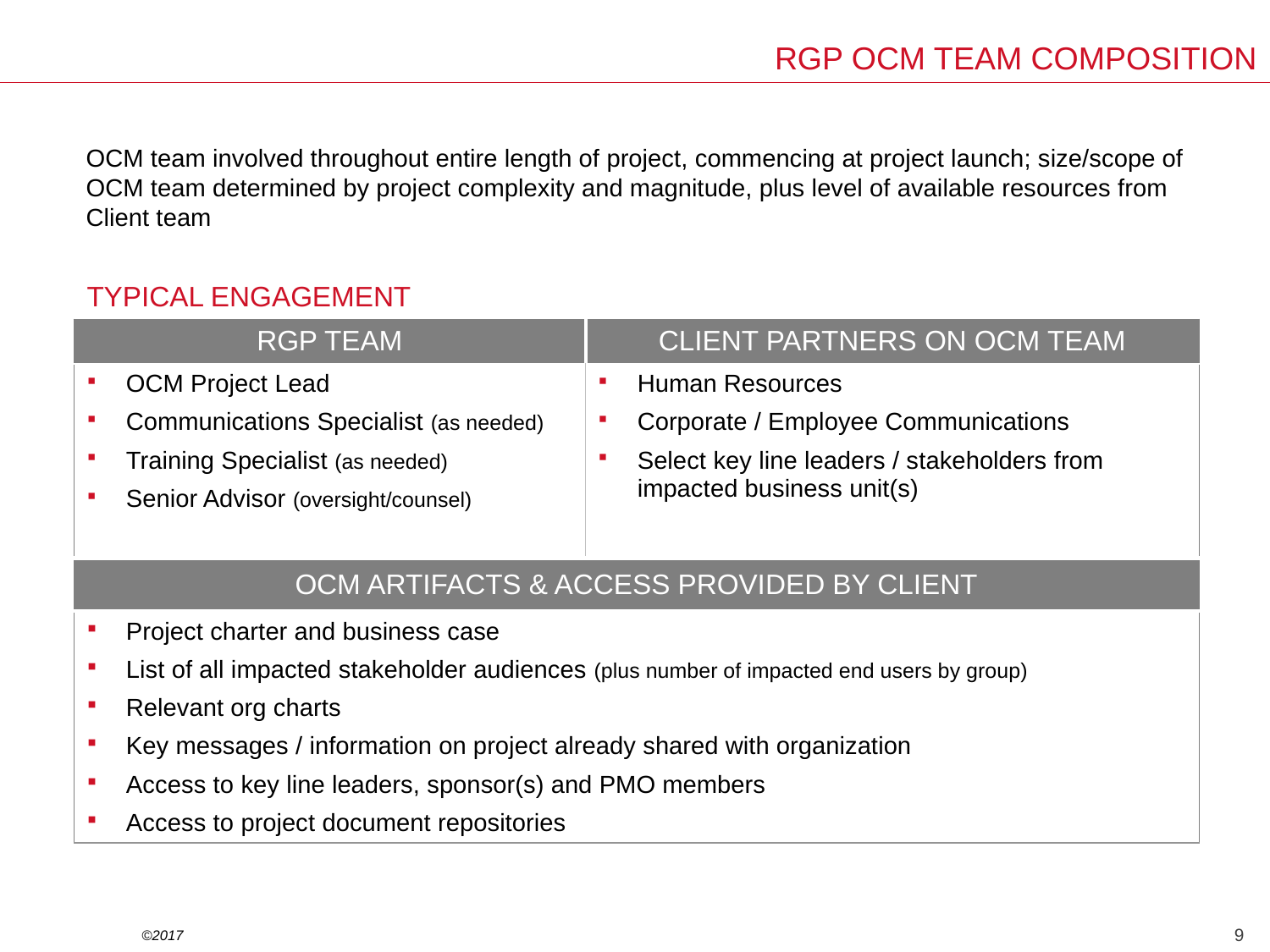

RGP OCM TEAM COMPOSITION
OCM team involved throughout entire length of project, commencing at project launch; size/scope of OCM team determined by project complexity and magnitude, plus level of available resources from Client team
| TYPICAL ENGAGEMENT |  |
| --- | --- |
| RGP TEAM | CLIENT PARTNERS ON OCM TEAM |
| OCM Project Lead Communications Specialist (as needed) Training Specialist (as needed) Senior Advisor (oversight/counsel) | Human Resources Corporate / Employee Communications Select key line leaders / stakeholders from impacted business unit(s) |
| OCM ARTIFACTS & ACCESS PROVIDED BY CLIENT |  |
| Project charter and business case List of all impacted stakeholder audiences (plus number of impacted end users by group) Relevant org charts Key messages / information on project already shared with organization Access to key line leaders, sponsor(s) and PMO members Access to project document repositories |  |